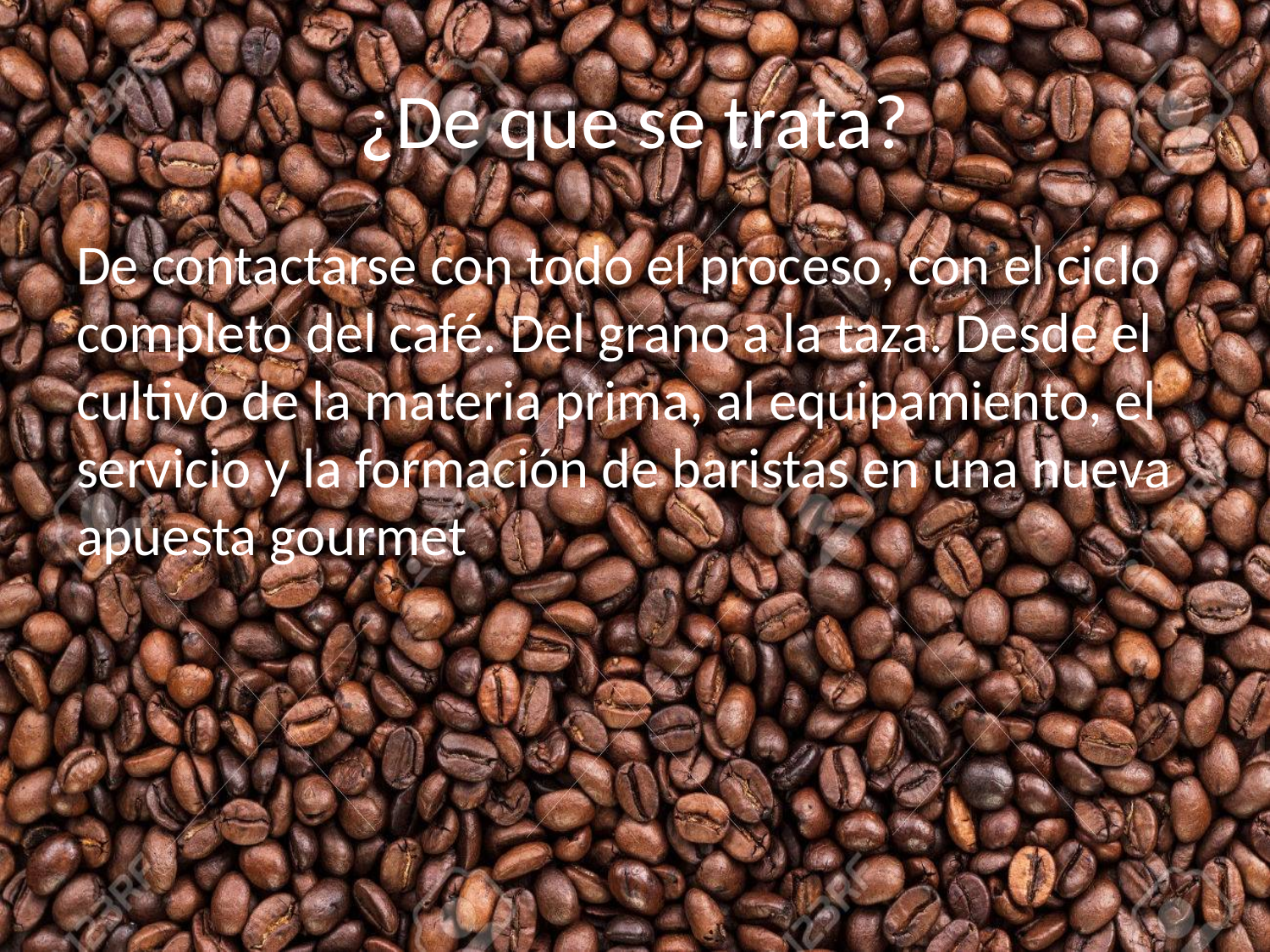

# ¿De que se trata?
De contactarse con todo el proceso, con el ciclo completo del café. Del grano a la taza. Desde el cultivo de la materia prima, al equipamiento, el servicio y la formación de baristas en una nueva apuesta gourmet